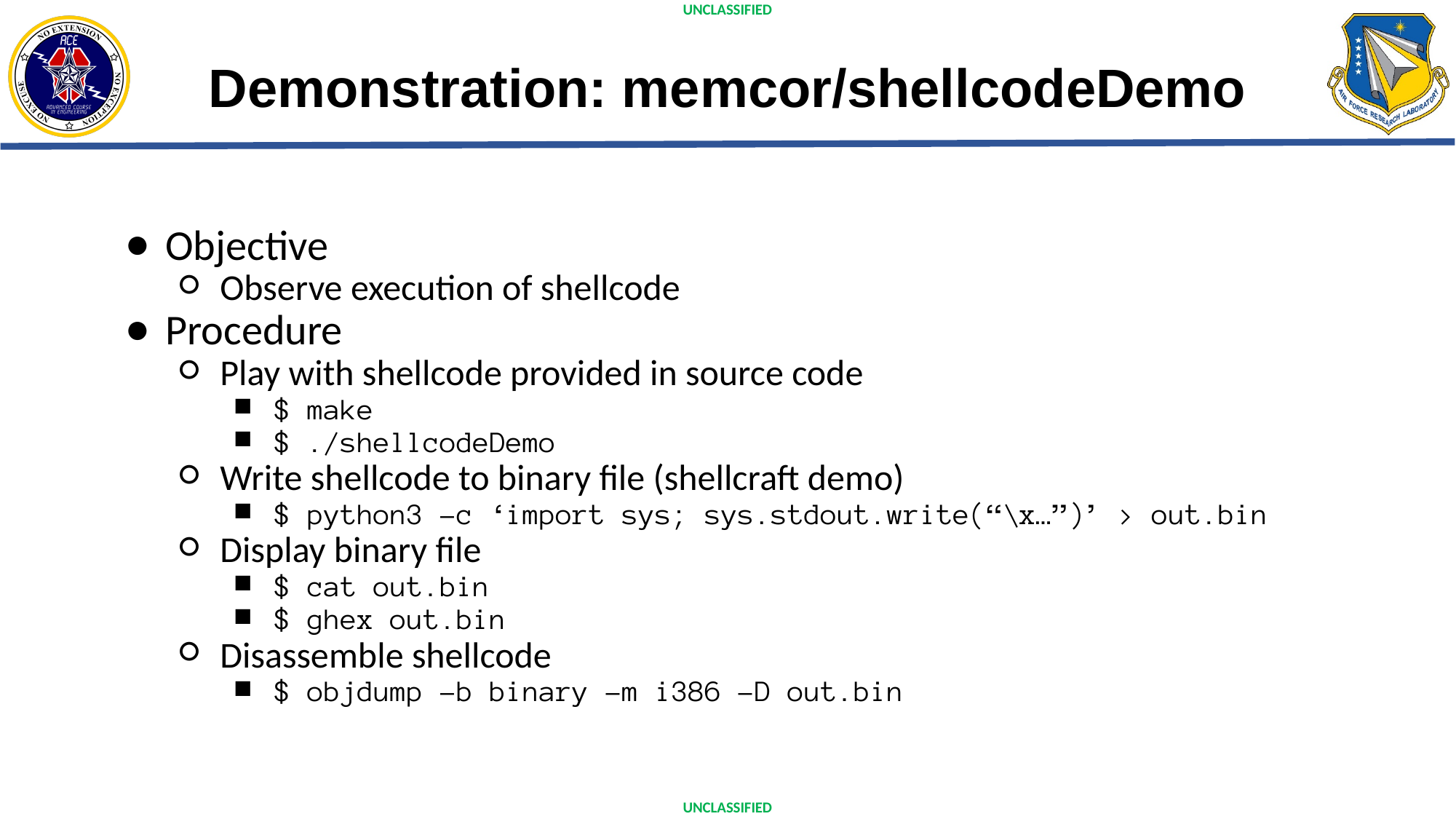

# Demonstration: memcor/shellcodeDemo
Objective
Observe execution of shellcode
Procedure
Play with shellcode provided in source code
$ make
$ ./shellcodeDemo
Write shellcode to binary file (shellcraft demo)
$ python3 -c ‘import sys; sys.stdout.write(“\x…”)’ > out.bin
Display binary file
$ cat out.bin
$ ghex out.bin
Disassemble shellcode
$ objdump -b binary -m i386 -D out.bin